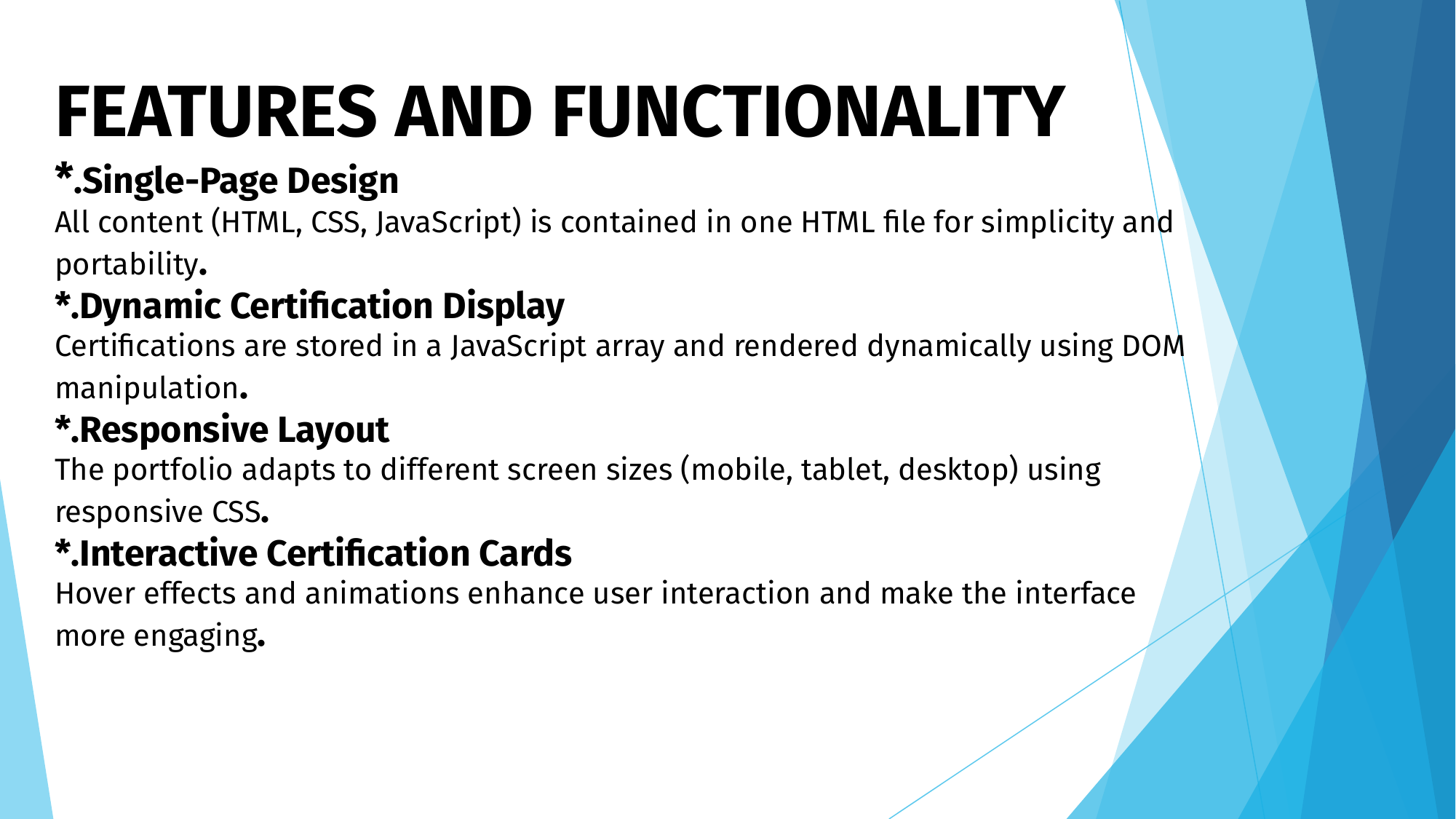

# FEATURES AND FUNCTIONALITY *.Single-Page Design All content (HTML, CSS, JavaScript) is contained in one HTML file for simplicity and portability. *.Dynamic Certification Display Certifications are stored in a JavaScript array and rendered dynamically using DOM manipulation. *.Responsive Layout The portfolio adapts to different screen sizes (mobile, tablet, desktop) using responsive CSS. *.Interactive Certification Cards Hover effects and animations enhance user interaction and make the interface more engaging.